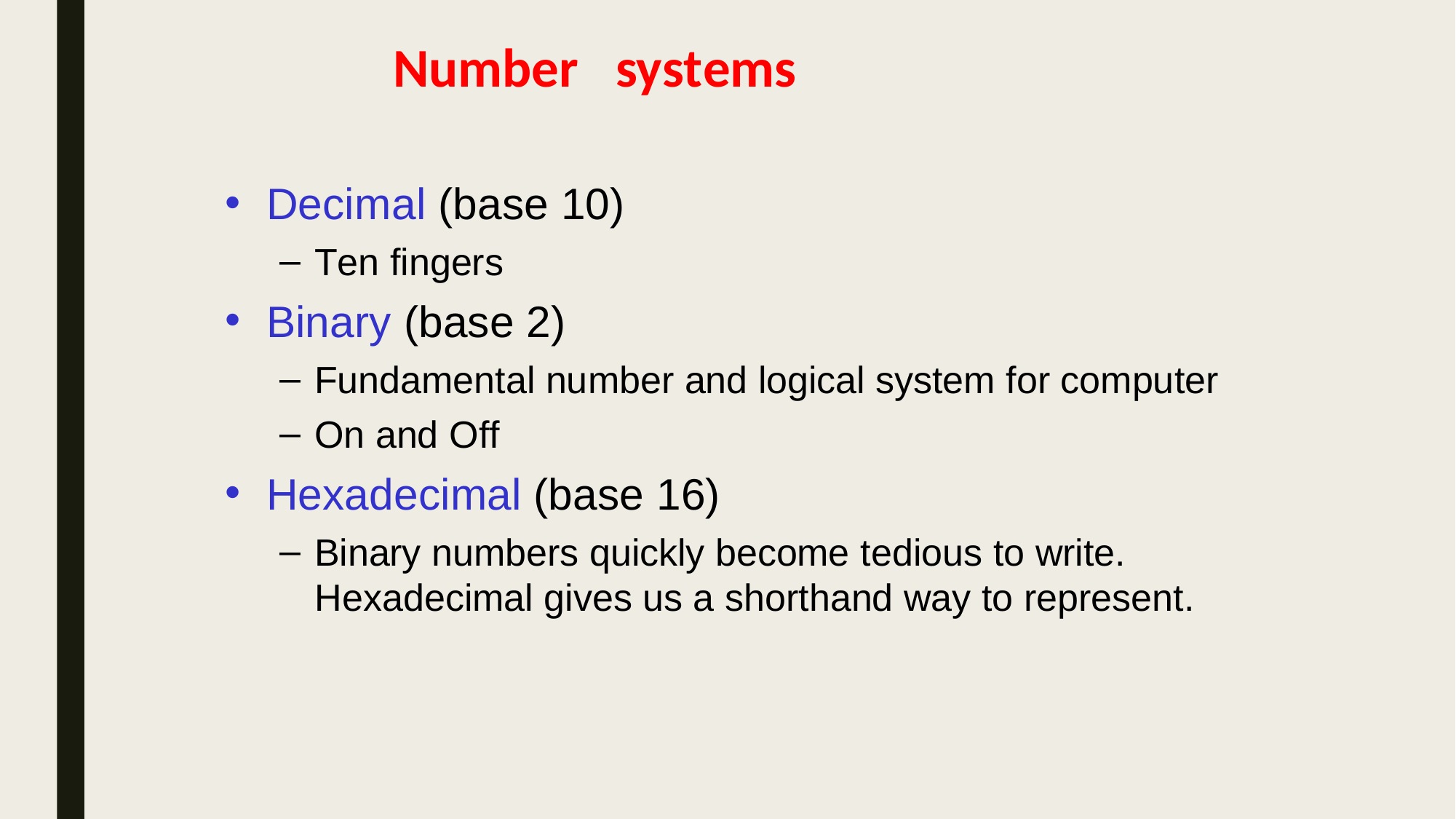

# Number	systems
Decimal (base 10)
Ten fingers
Binary (base 2)
Fundamental number and logical system for computer
On and Off
Hexadecimal (base 16)
Binary numbers quickly become tedious to write.
Hexadecimal gives us a shorthand way to represent.